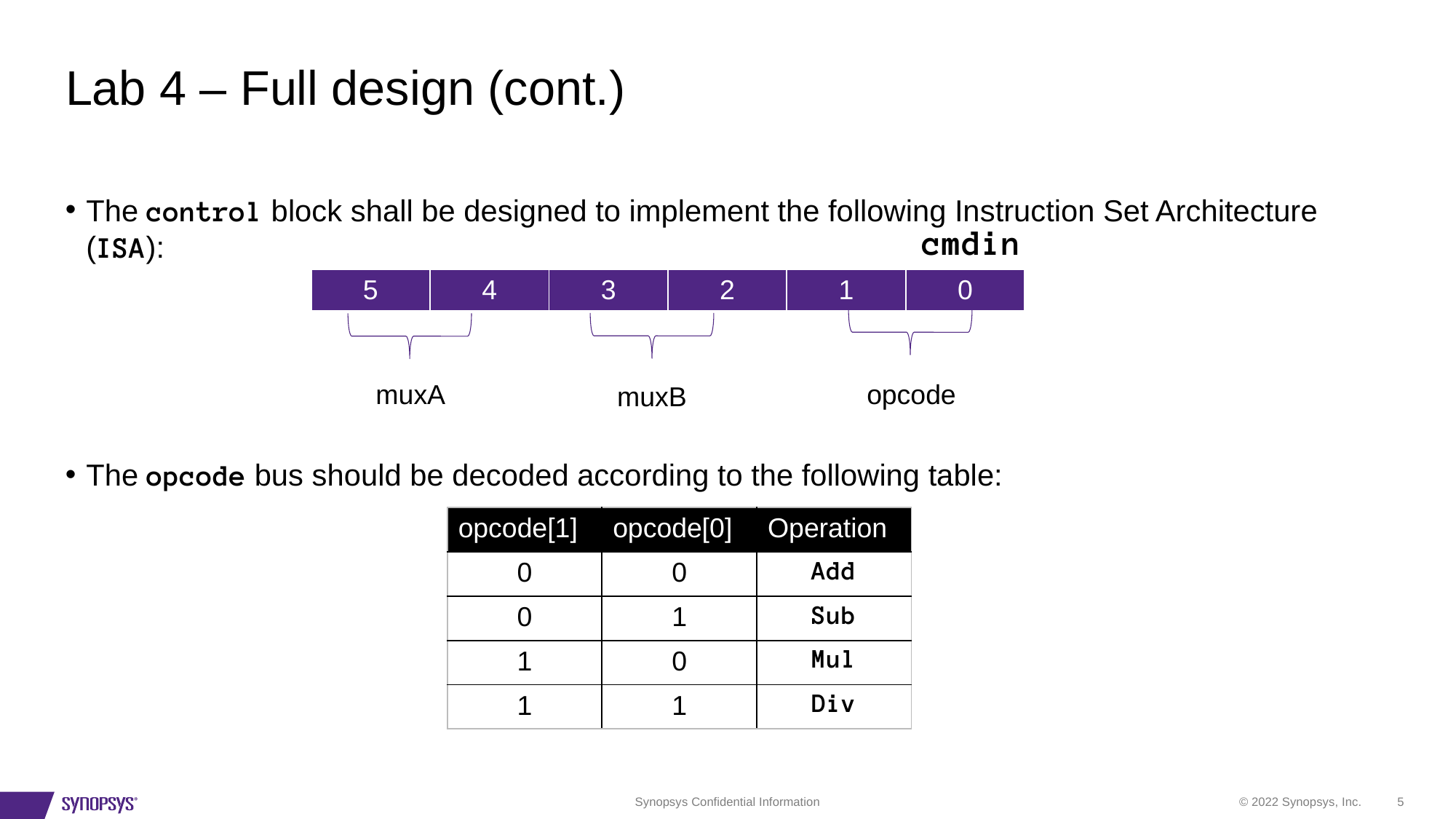

# Lab 4 – Full design (cont.)
The control block shall be designed to implement the following Instruction Set Architecture (ISA):

The opcode bus should be decoded according to the following table:
cmdin

muxA
opcode
muxB
| 5 | 4 | 3 | 2 | 1 | 0 |
| --- | --- | --- | --- | --- | --- |
| opcode[1] | opcode[0] | Operation |
| --- | --- | --- |
| 0 | 0 | Add |
| 0 | 1 | Sub |
| 1 | 0 | Mul |
| 1 | 1 | Div |